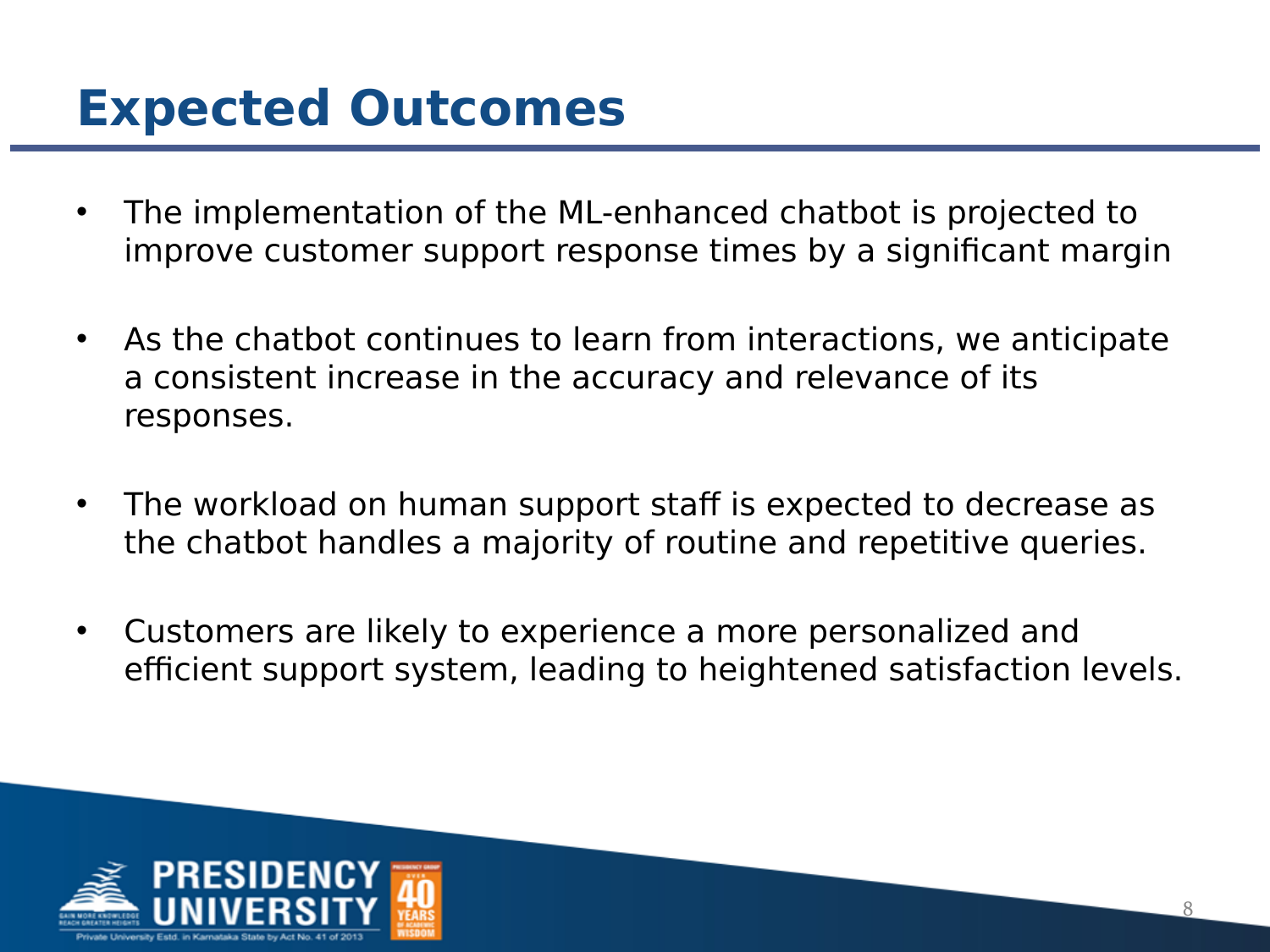

# Expected Outcomes
The implementation of the ML-enhanced chatbot is projected to improve customer support response times by a significant margin

As the chatbot continues to learn from interactions, we anticipate a consistent increase in the accuracy and relevance of its responses.

The workload on human support staff is expected to decrease as the chatbot handles a majority of routine and repetitive queries.

Customers are likely to experience a more personalized and efficient support system, leading to heightened satisfaction levels.

8